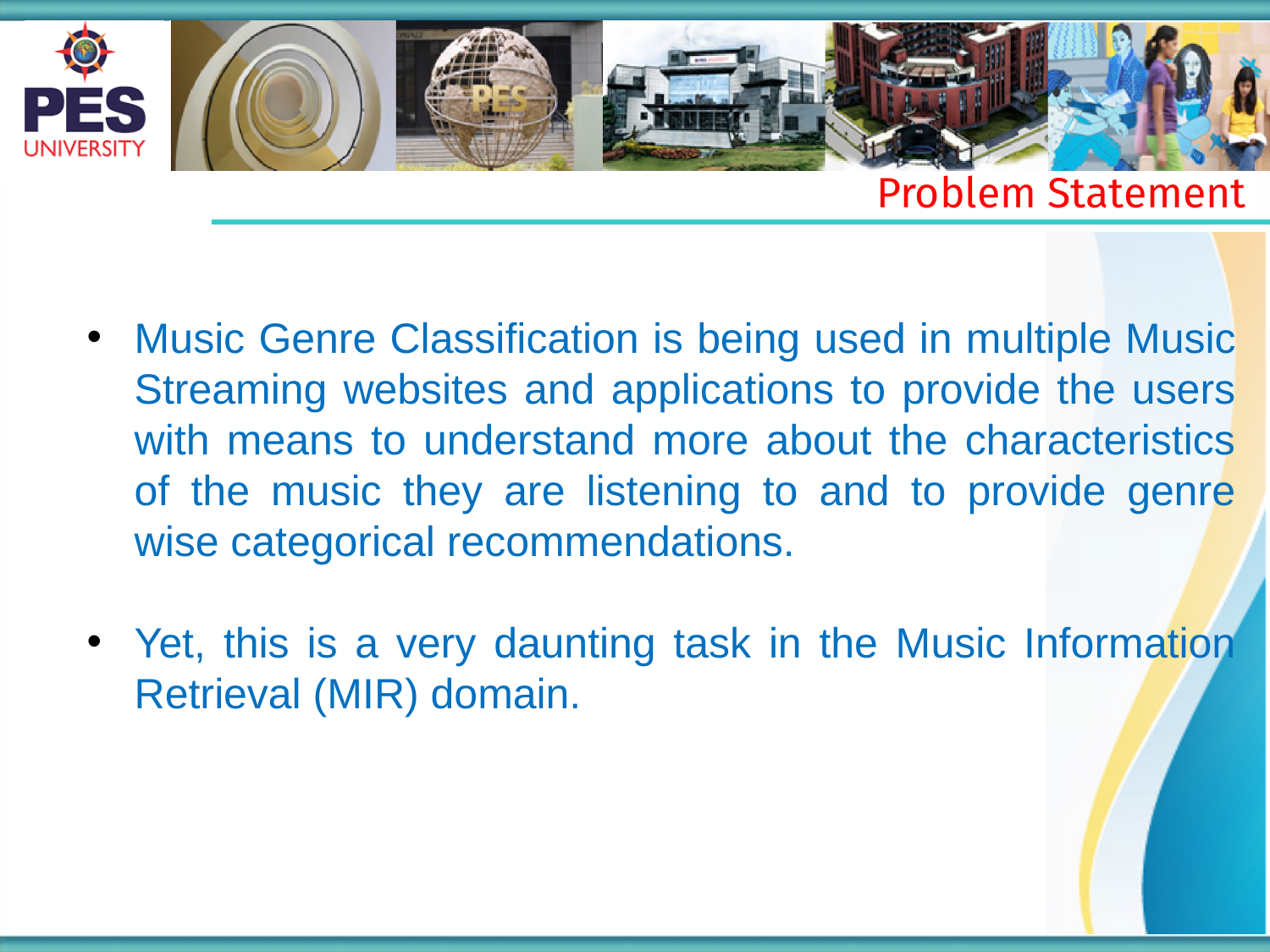

Problem Statement

Music Genre Classification is being used in multiple Music Streaming websites and applications to provide the users with means to understand more about the characteristics of the music they are listening to and to provide genre wise categorical recommendations.

Yet, this is a very daunting task in the Music Information Retrieval (MIR) domain.